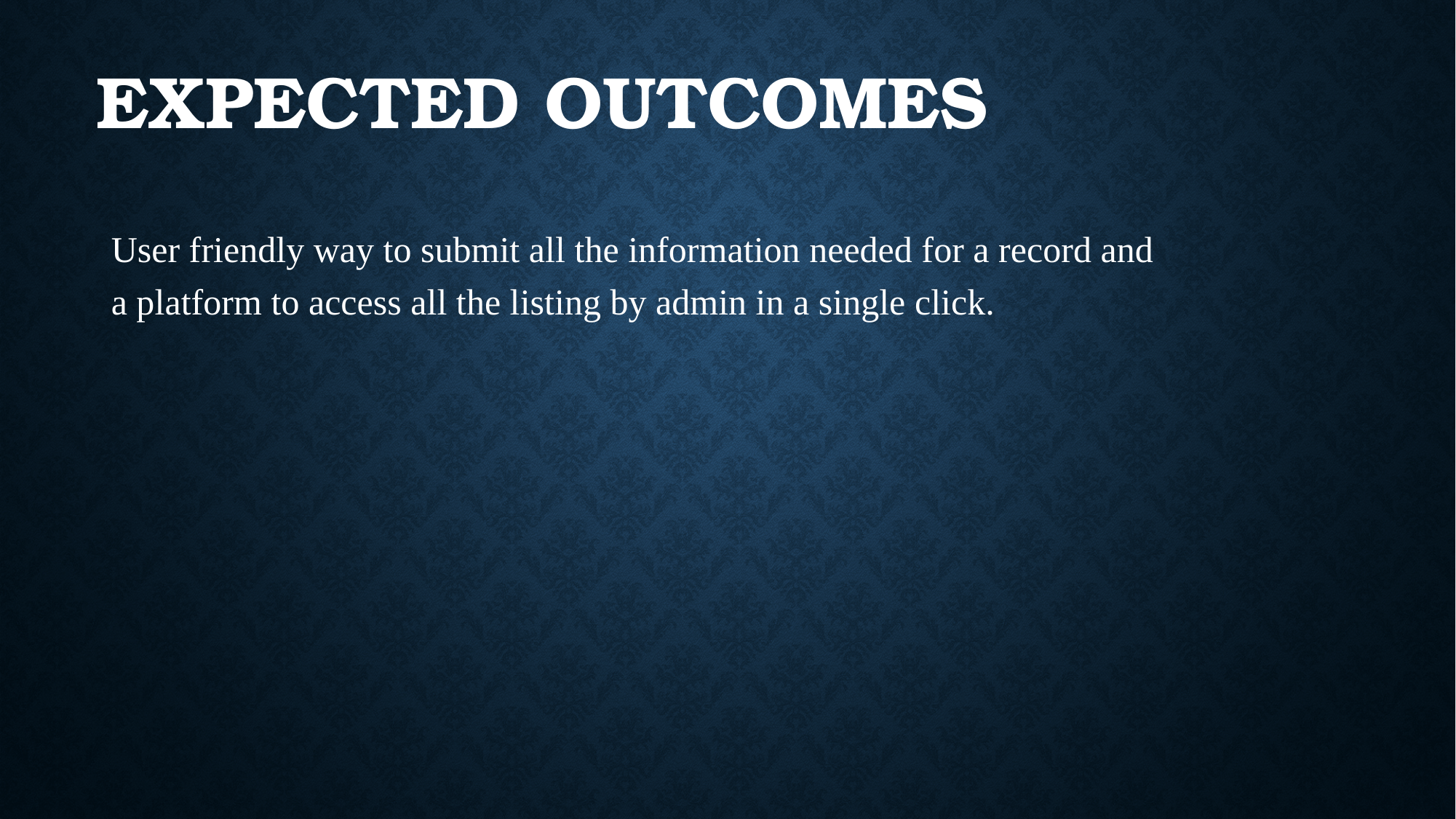

# EXPECTED OUTCOMES
User friendly way to submit all the information needed for a record and a platform to access all the listing by admin in a single click.